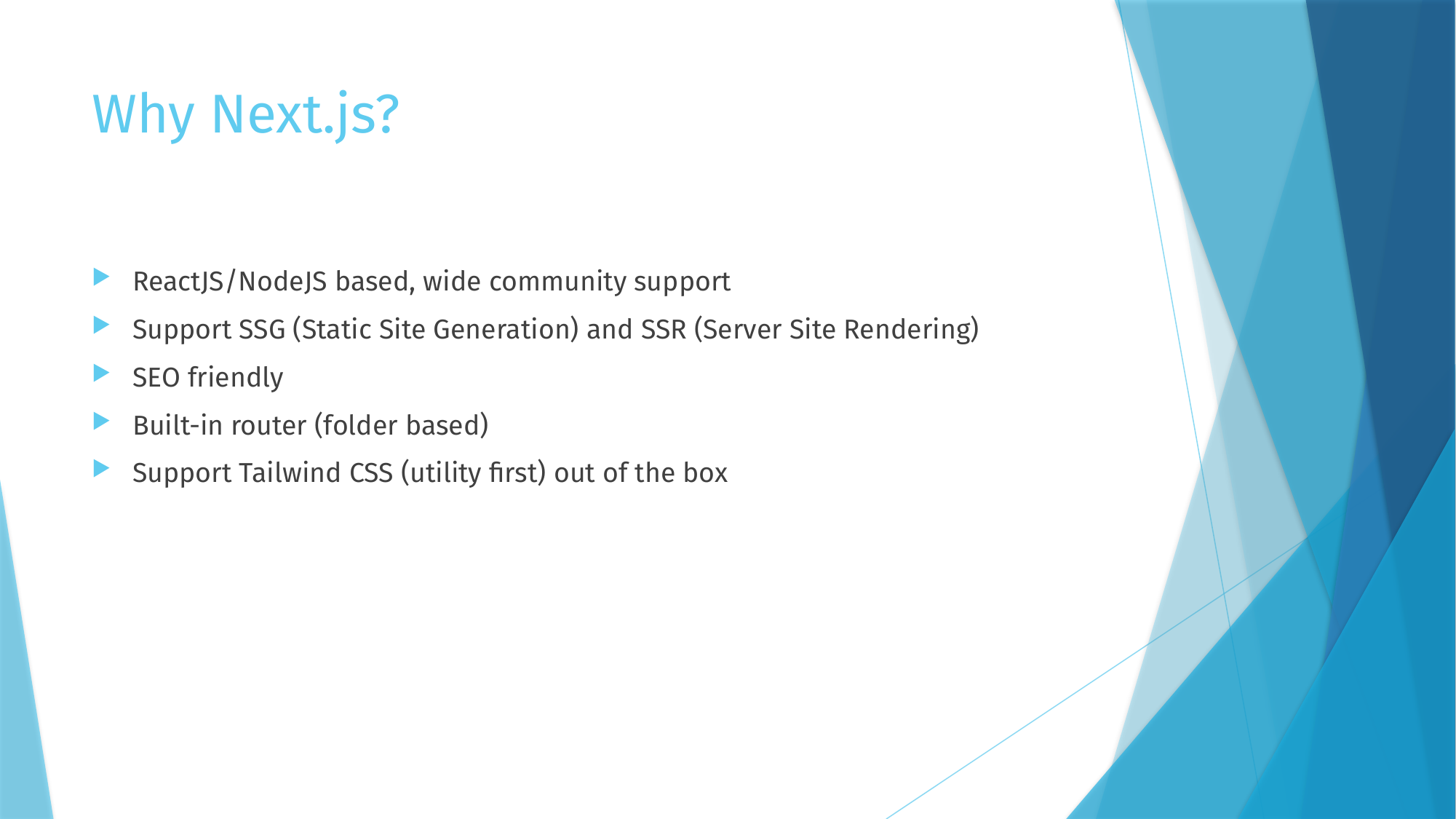

# Why Next.js?
ReactJS/NodeJS based, wide community support
Support SSG (Static Site Generation) and SSR (Server Site Rendering)
SEO friendly
Built-in router (folder based)
Support Tailwind CSS (utility first) out of the box